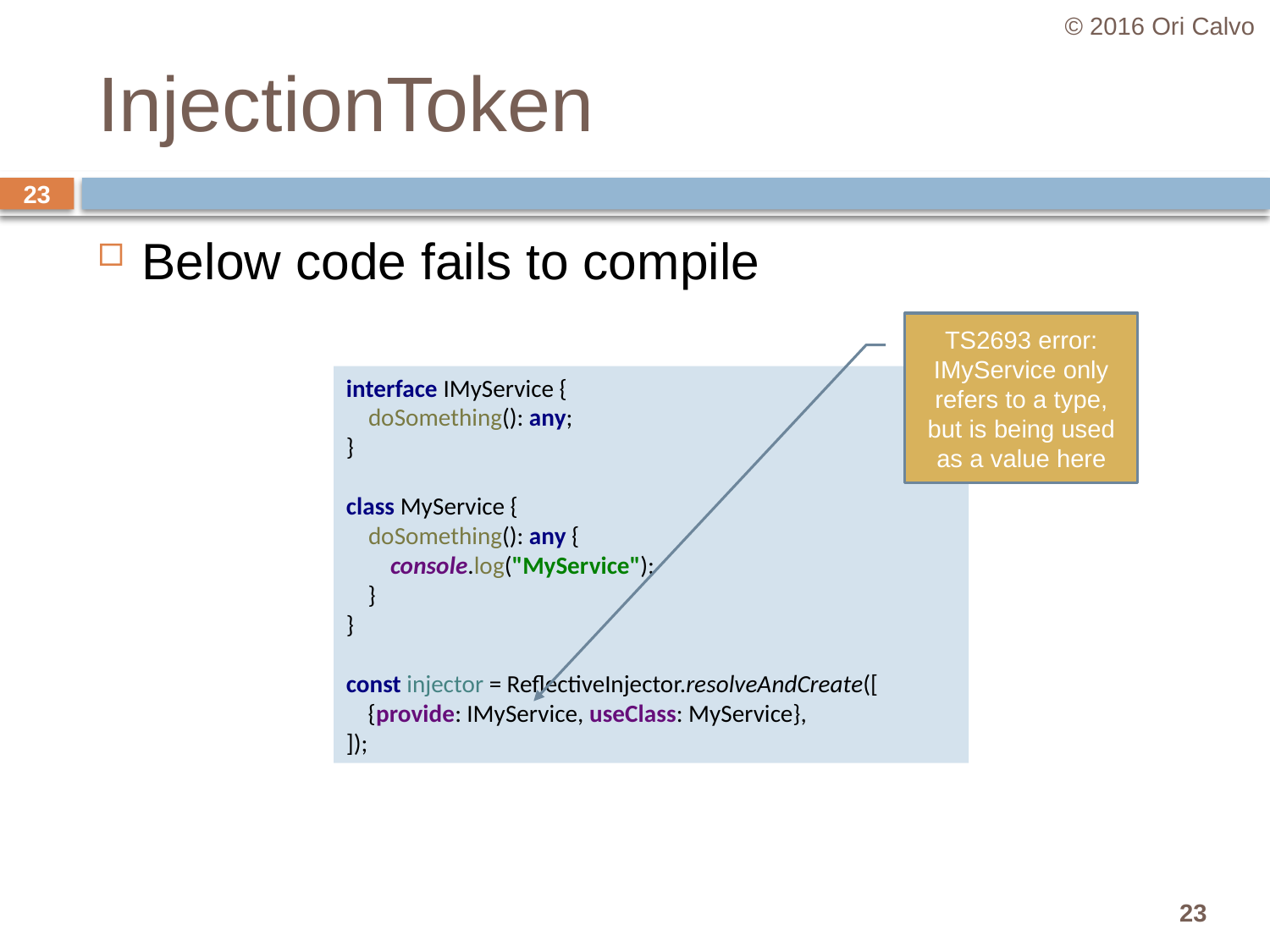

© 2016 Ori Calvo
# InjectionToken
23
Below code fails to compile
TS2693 error: IMyService only refers to a type, but is being used as a value here
interface IMyService {
    doSomething(): any;
}
class MyService {
    doSomething(): any {
        console.log("MyService");
    }
}
const injector = ReflectiveInjector.resolveAndCreate([
    {provide: IMyService, useClass: MyService},
]);